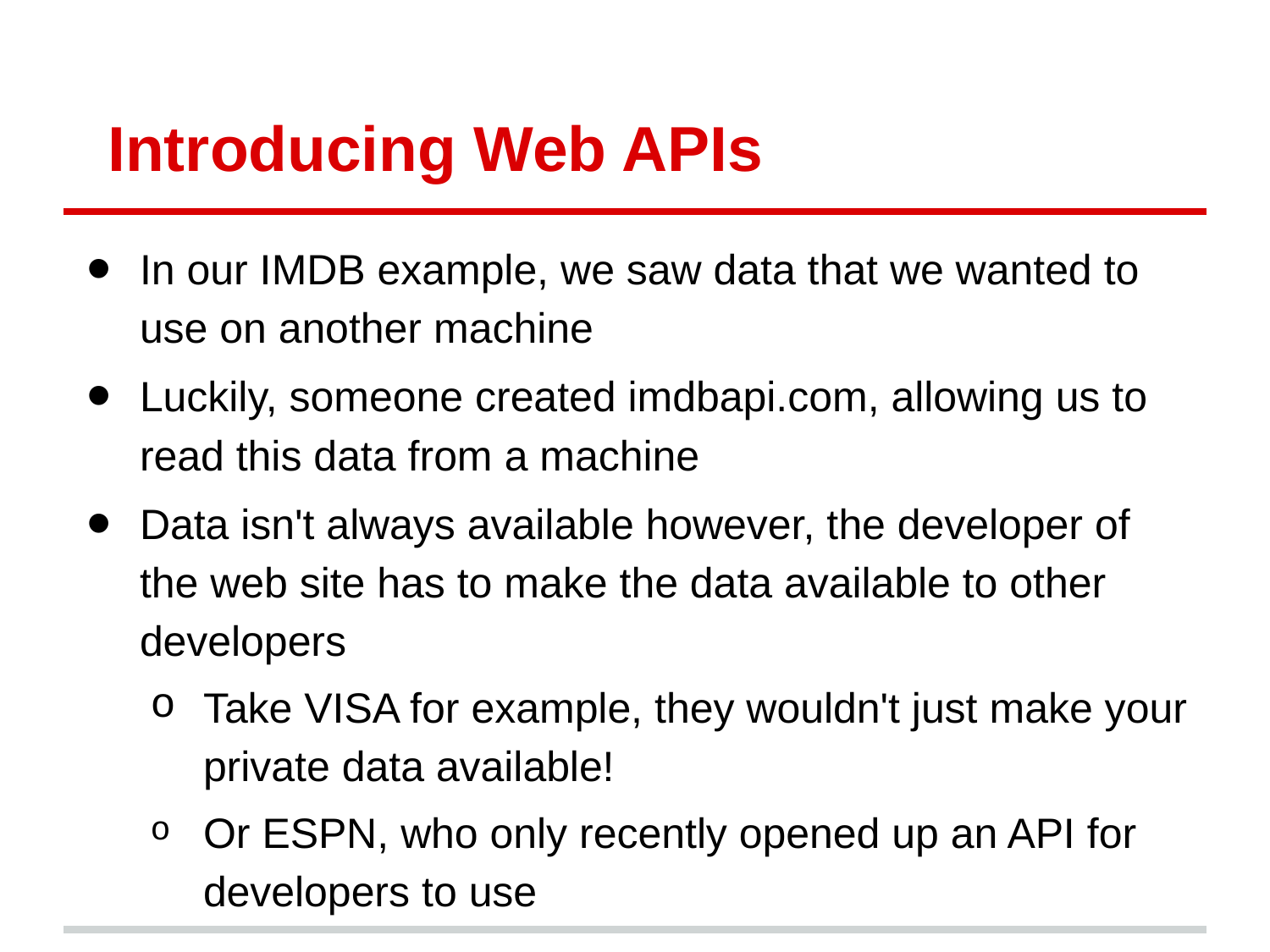

# Introducing Web APIs
In our IMDB example, we saw data that we wanted to use on another machine
Luckily, someone created imdbapi.com, allowing us to read this data from a machine
Data isn't always available however, the developer of the web site has to make the data available to other developers
Take VISA for example, they wouldn't just make your private data available!
Or ESPN, who only recently opened up an API for developers to use